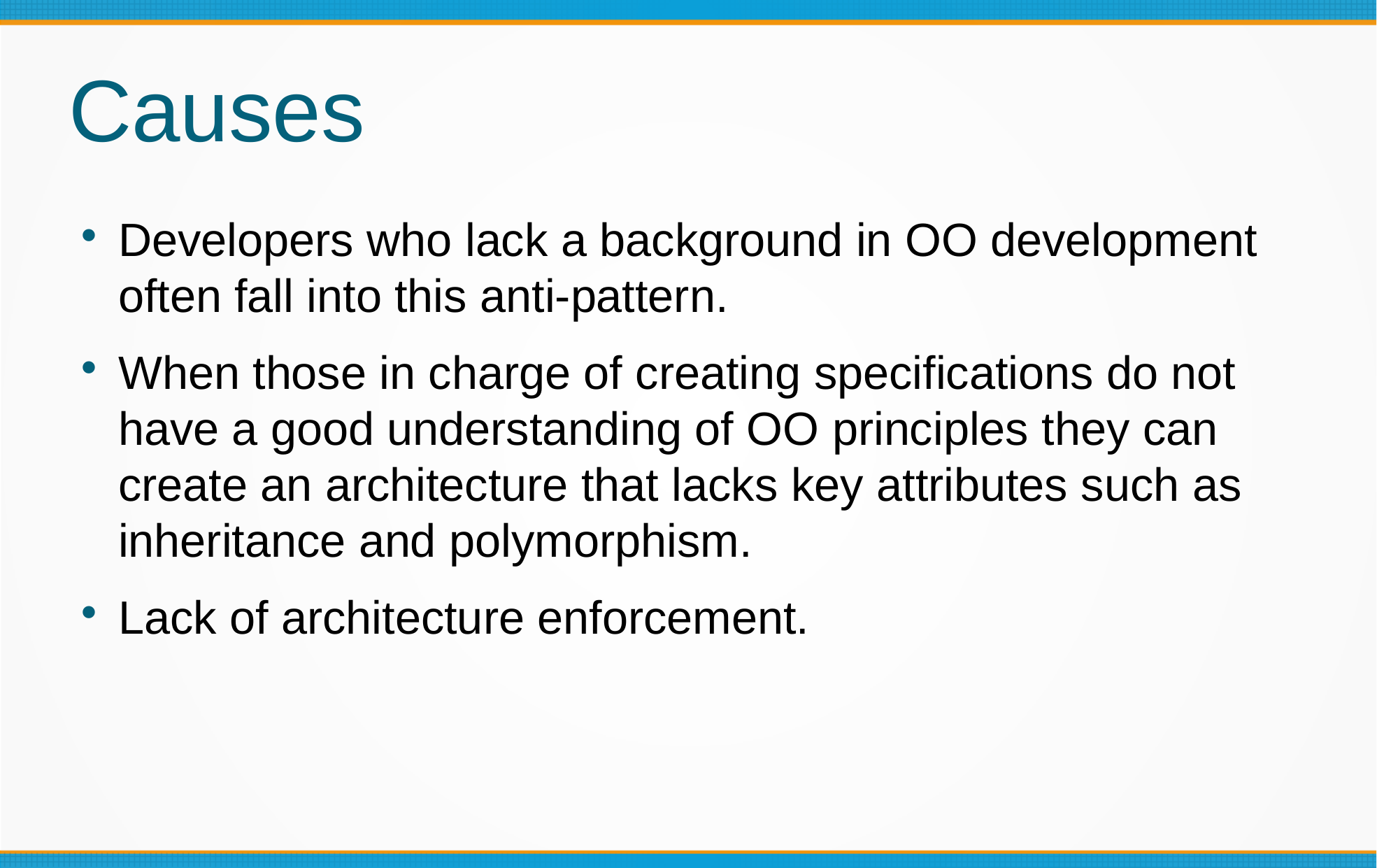

Causes
Developers who lack a background in OO development often fall into this anti-pattern.
When those in charge of creating specifications do not have a good understanding of OO principles they can create an architecture that lacks key attributes such as inheritance and polymorphism.
Lack of architecture enforcement.